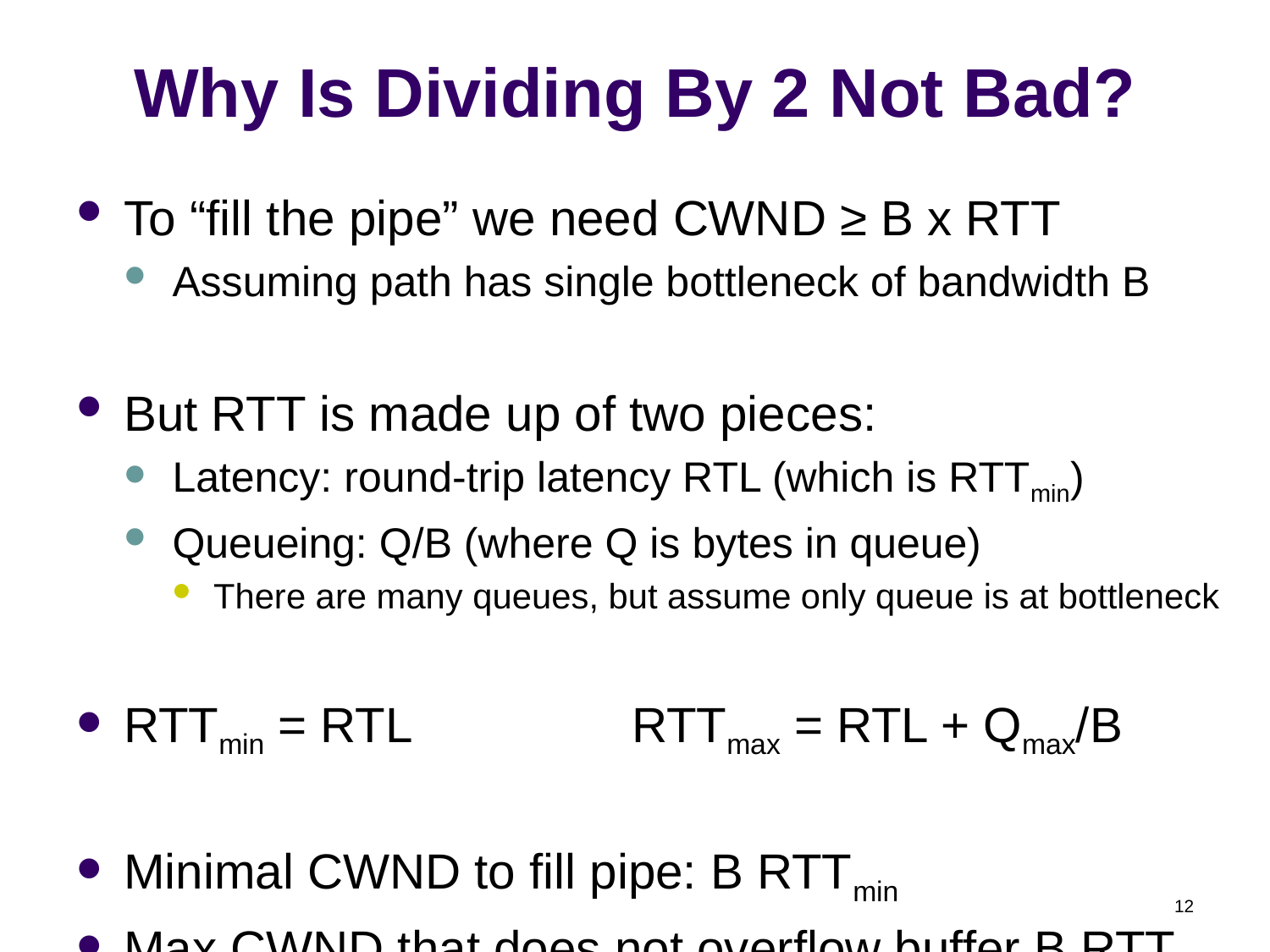

# Why Is Dividing By 2 Not Bad?
To “fill the pipe” we need CWND ≥ B x RTT
Assuming path has single bottleneck of bandwidth B

But RTT is made up of two pieces:
Latency: round-trip latency RTL (which is RTTmin)
Queueing: Q/B (where Q is bytes in queue)
There are many queues, but assume only queue is at bottleneck

RTTmin = RTL		RTTmax = RTL + Qmax/B

Minimal CWND to fill pipe: B RTTmin
Max CWND that does not overflow buffer B RTTmax

12